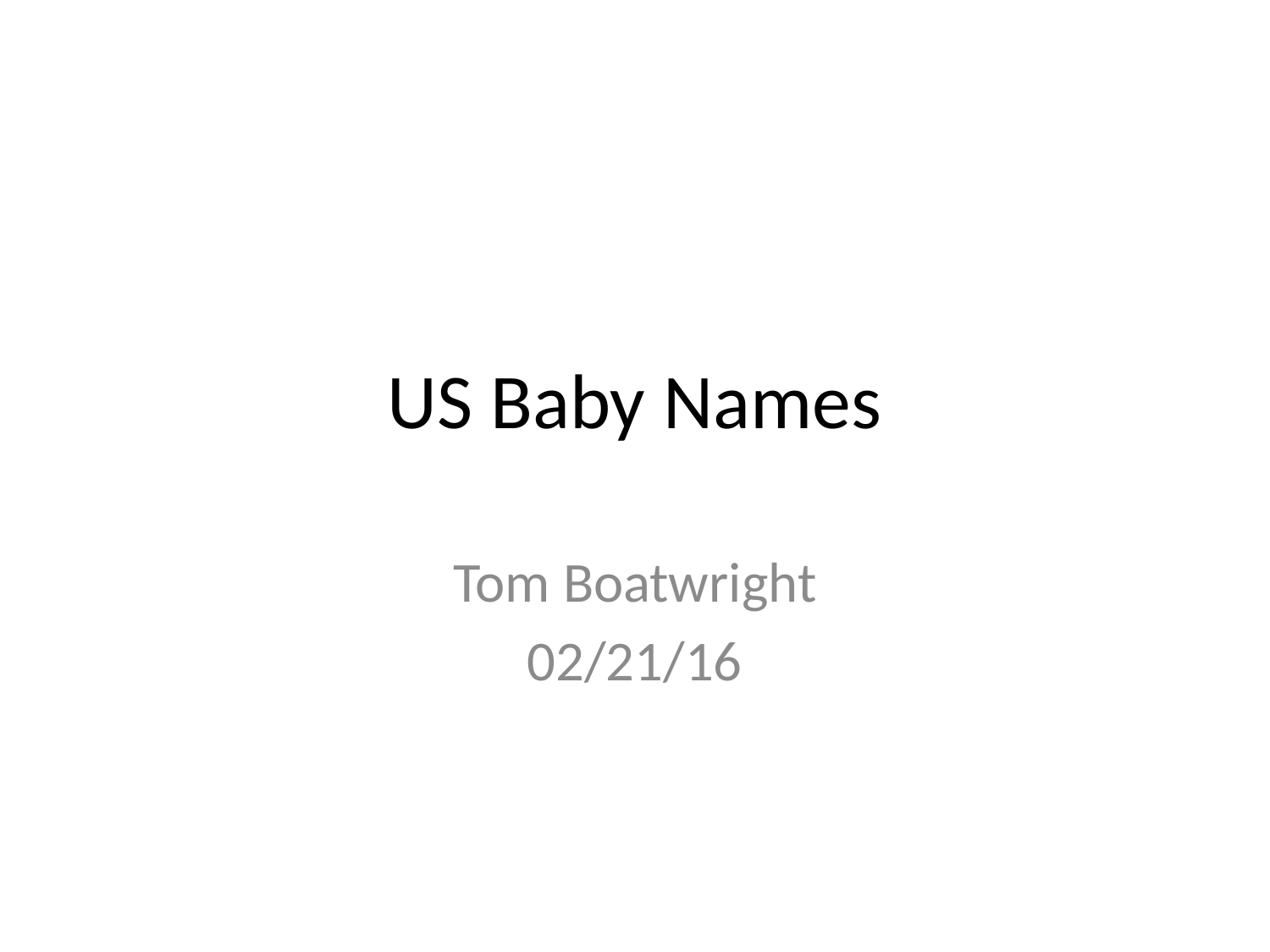

# US Baby Names
Tom Boatwright
02/21/16